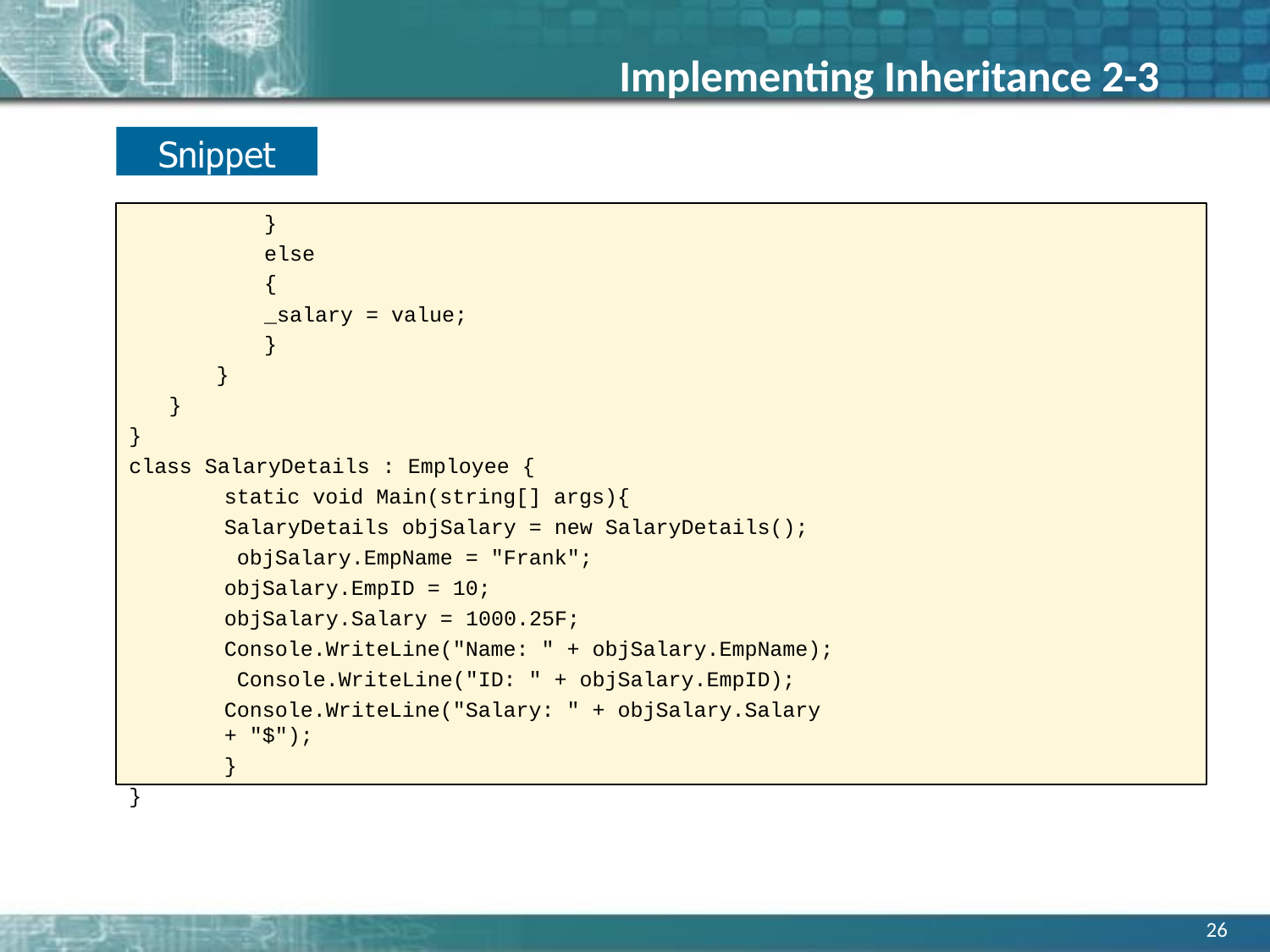

# Implementing Inheritance 2-3
Snippet

}
else
{
_salary = value;
}
}
}
}
class SalaryDetails : Employee {
static void Main(string[] args){
SalaryDetails objSalary = new SalaryDetails();  objSalary.EmpName = "Frank";
objSalary.EmpID = 10;
objSalary.Salary = 1000.25F;  Console.WriteLine("Name: " + objSalary.EmpName);  Console.WriteLine("ID: " + objSalary.EmpID);
Console.WriteLine("Salary: " + objSalary.Salary + "$");
}
}
26